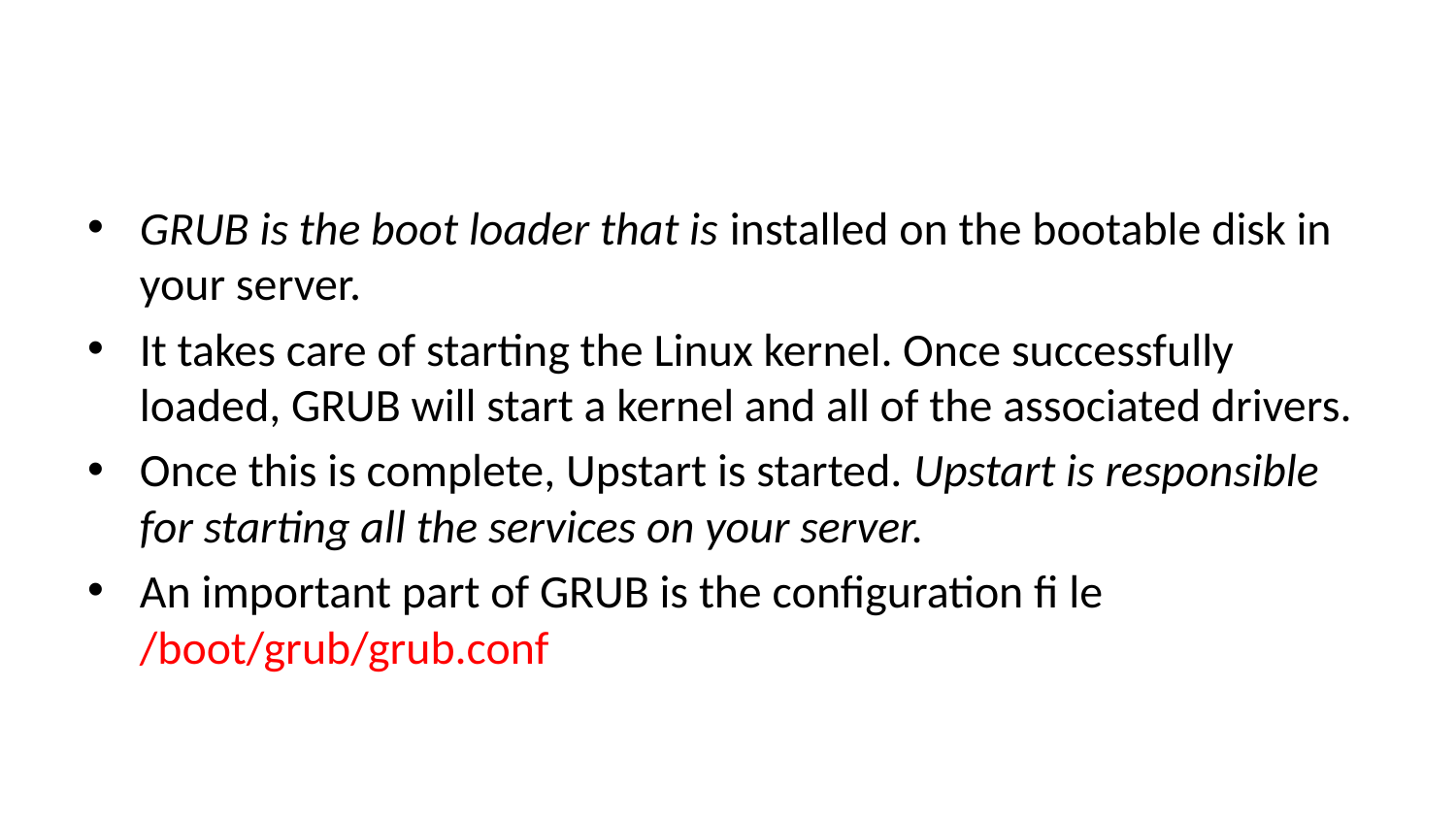

#
GRUB is the boot loader that is installed on the bootable disk in your server.
It takes care of starting the Linux kernel. Once successfully loaded, GRUB will start a kernel and all of the associated drivers.
Once this is complete, Upstart is started. Upstart is responsible for starting all the services on your server.
An important part of GRUB is the configuration fi le /boot/grub/grub.conf